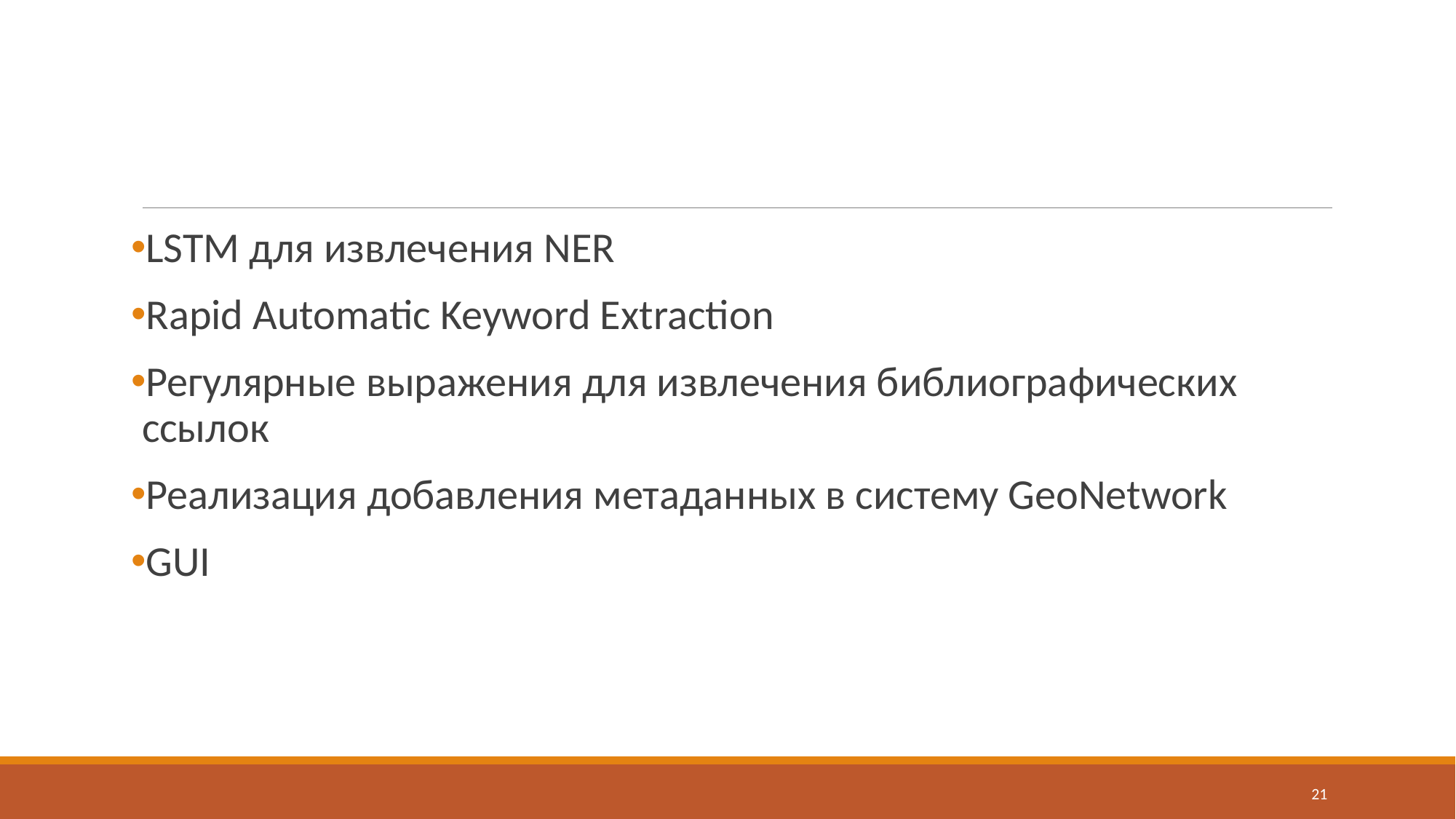

LSTM для извлечения NER
Rapid Automatic Keyword Extraction
Регулярные выражения для извлечения библиографических ссылок
Реализация добавления метаданных в систему GeoNetwork
GUI
21